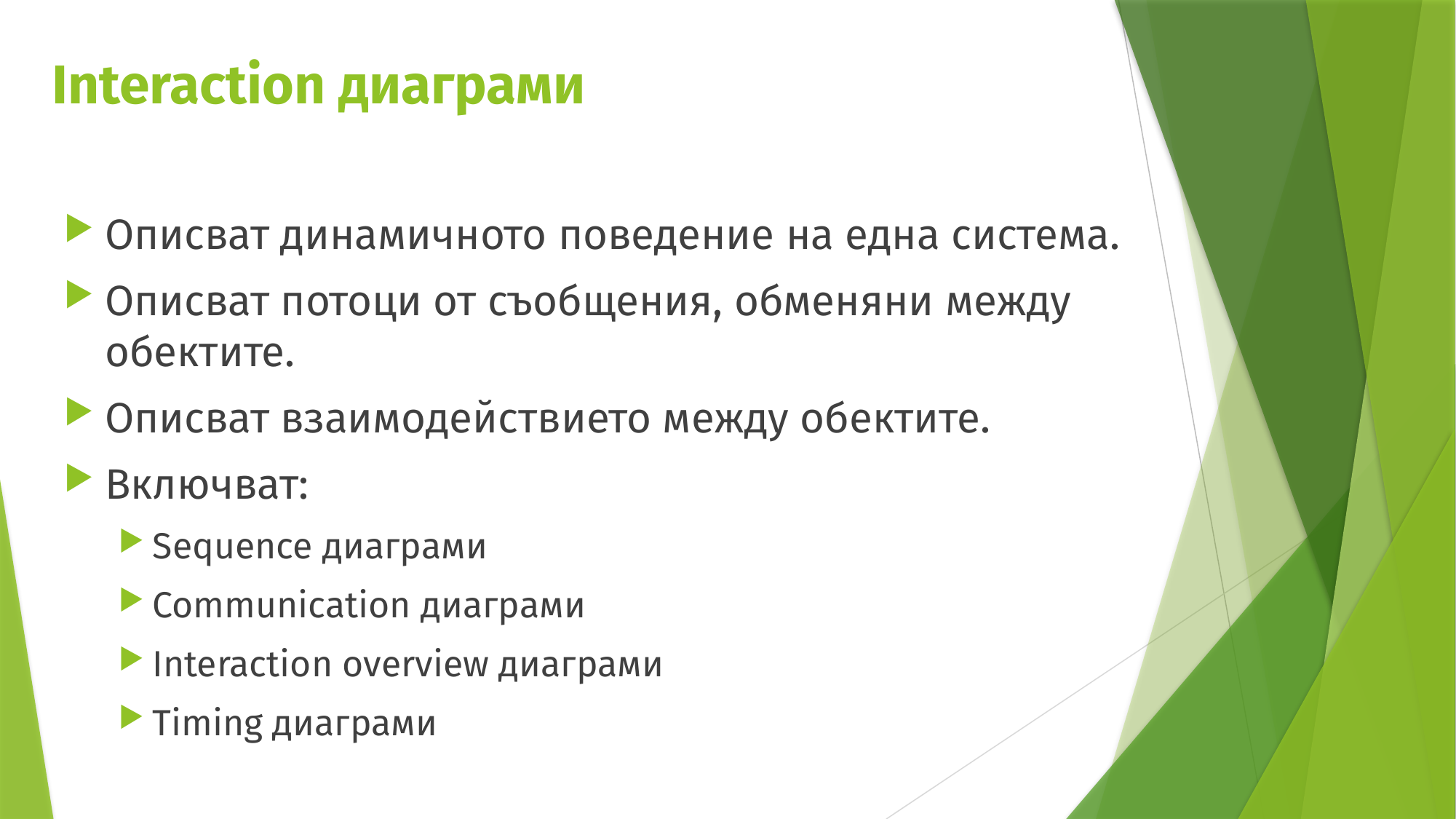

# Interaction диаграми
Описват динамичното поведение на една система.
Описват потоци от съобщения, обменяни между обектите.
Описват взаимодействието между обектите.
Включват:
Sequence диаграми
Communication диаграми
Interaction overview диаграми
Timing диаграми